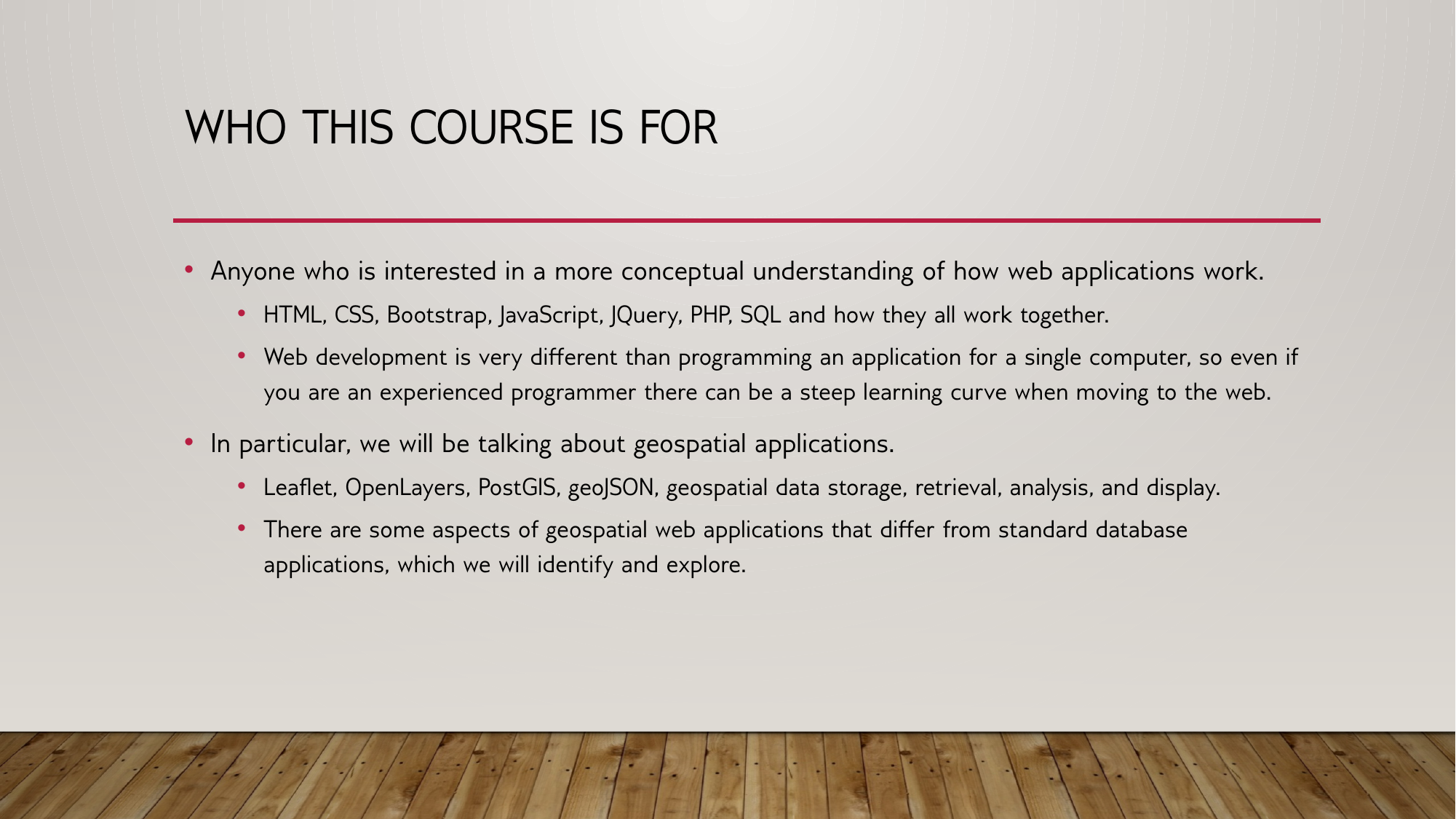

# Who this course is for
Anyone who is interested in a more conceptual understanding of how web applications work.
HTML, CSS, Bootstrap, JavaScript, JQuery, PHP, SQL and how they all work together.
Web development is very different than programming an application for a single computer, so even if you are an experienced programmer there can be a steep learning curve when moving to the web.
In particular, we will be talking about geospatial applications.
Leaflet, OpenLayers, PostGIS, geoJSON, geospatial data storage, retrieval, analysis, and display.
There are some aspects of geospatial web applications that differ from standard database applications, which we will identify and explore.